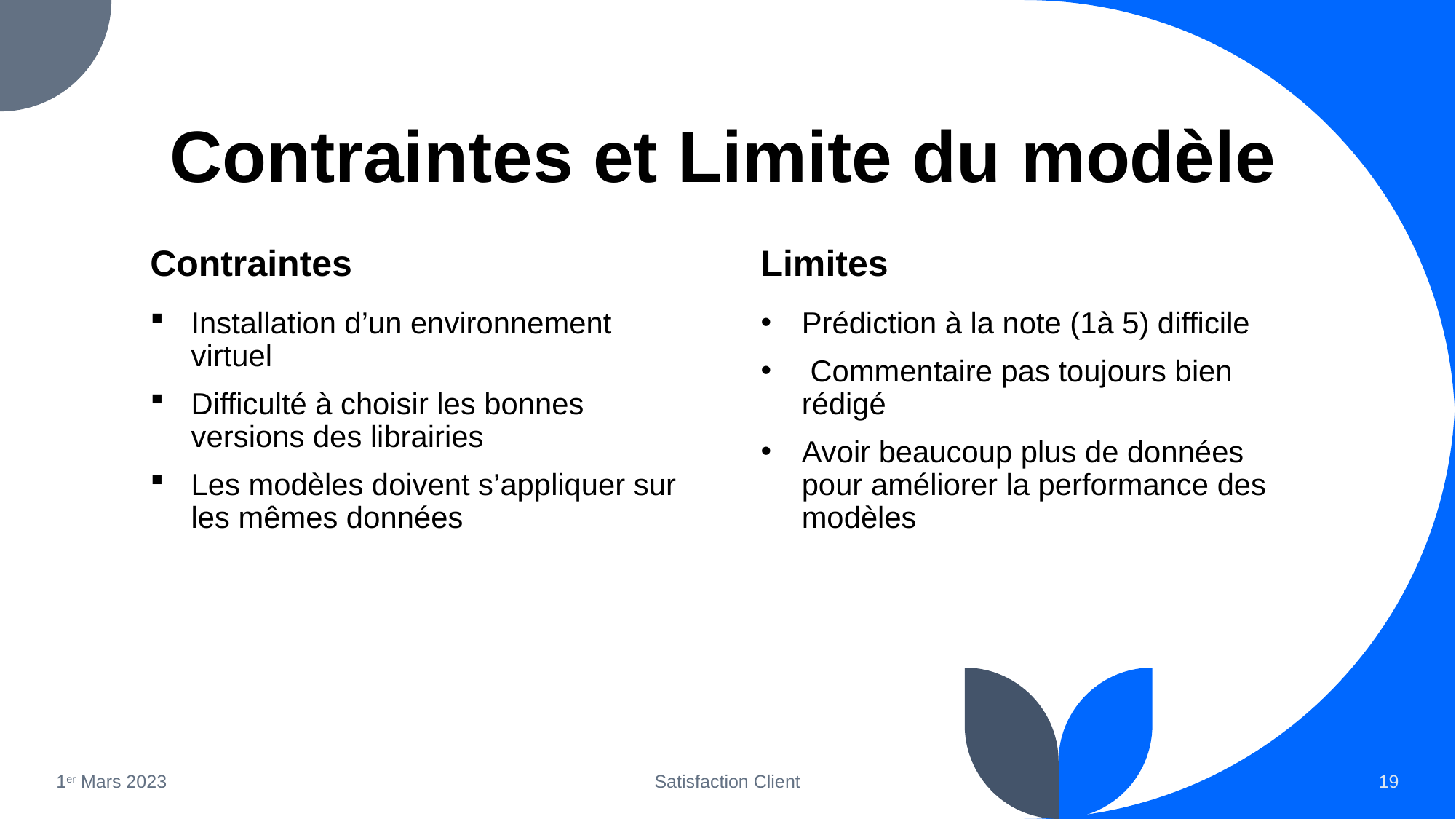

# Contraintes et Limite du modèle
Contraintes
Limites
Installation d’un environnement virtuel
Difficulté à choisir les bonnes versions des librairies
Les modèles doivent s’appliquer sur les mêmes données

Prédiction à la note (1à 5) difficile
 Commentaire pas toujours bien rédigé
Avoir beaucoup plus de données pour améliorer la performance des modèles

1er Mars 2023
Satisfaction Client
19